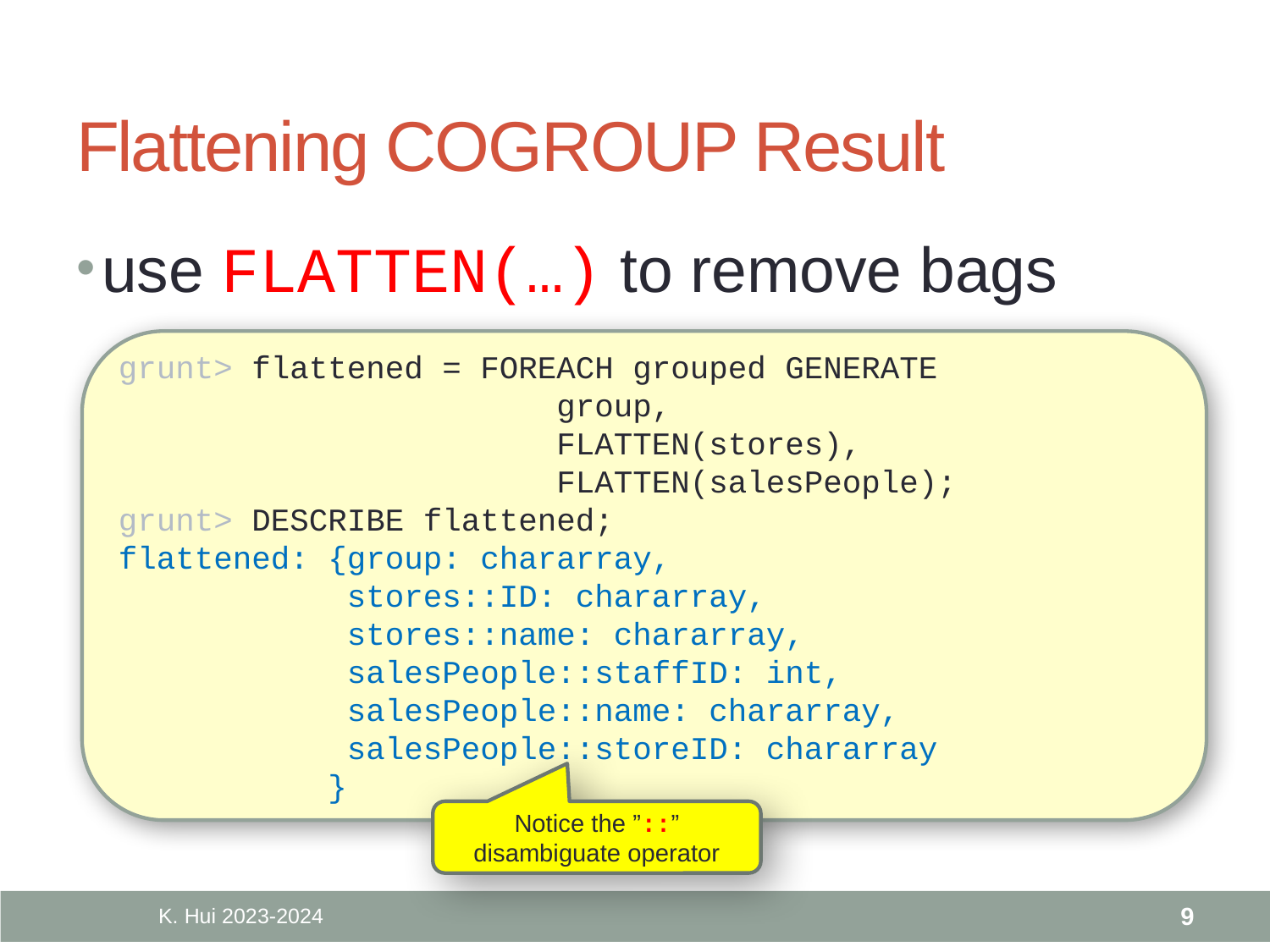

# Flattening COGROUP Result
use FLATTEN(…) to remove bags
grunt> flattened = FOREACH grouped GENERATE
                       group,
                       FLATTEN(stores),
                       FLATTEN(salesPeople);
grunt> DESCRIBE flattened;
flattened: {group: chararray,
            stores::ID: chararray,
            stores::name: chararray,
            salesPeople::staffID: int,
            salesPeople::name: chararray,
            salesPeople::storeID: chararray
           }
Notice the ”::” disambiguate operator
K. Hui 2023-2024
9